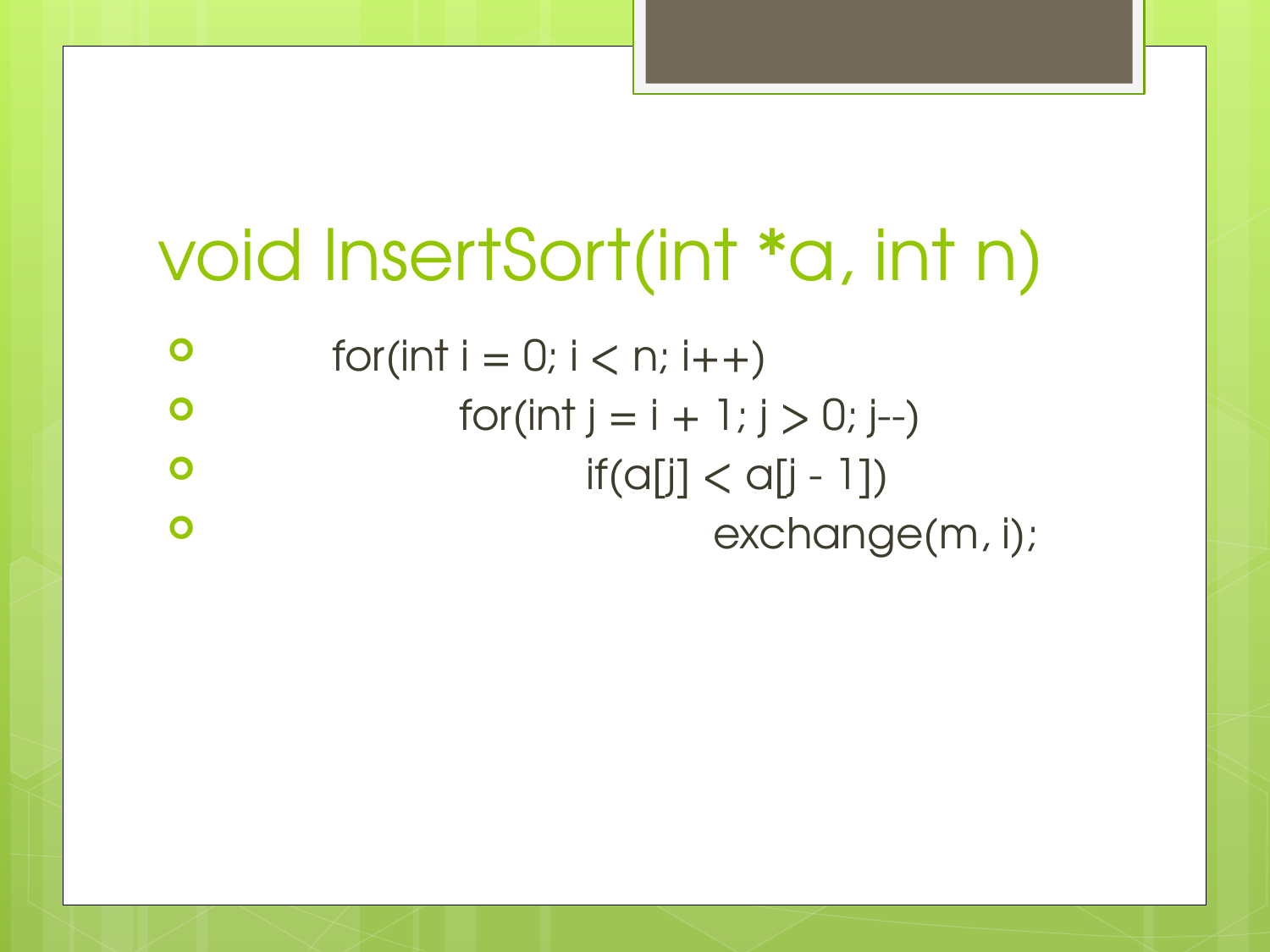

# void InsertSort(int *a, int n)
	for(int i = 0; i < n; i++)
		for(int j = i + 1; j > 0; j--)
			if(a[j] < a[j - 1])
				exchange(m, i);